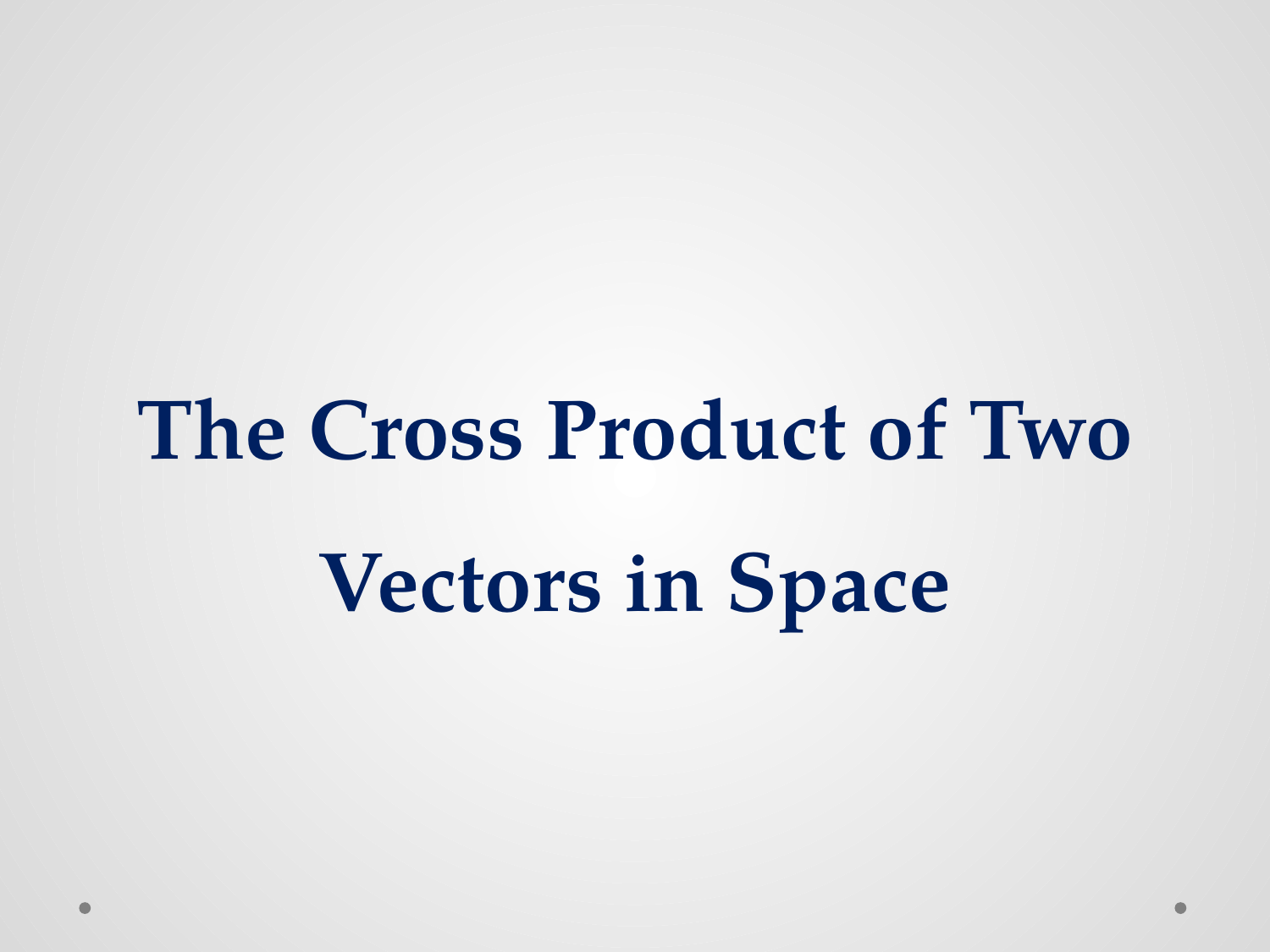

The Cross Product of Two Vectors in Space